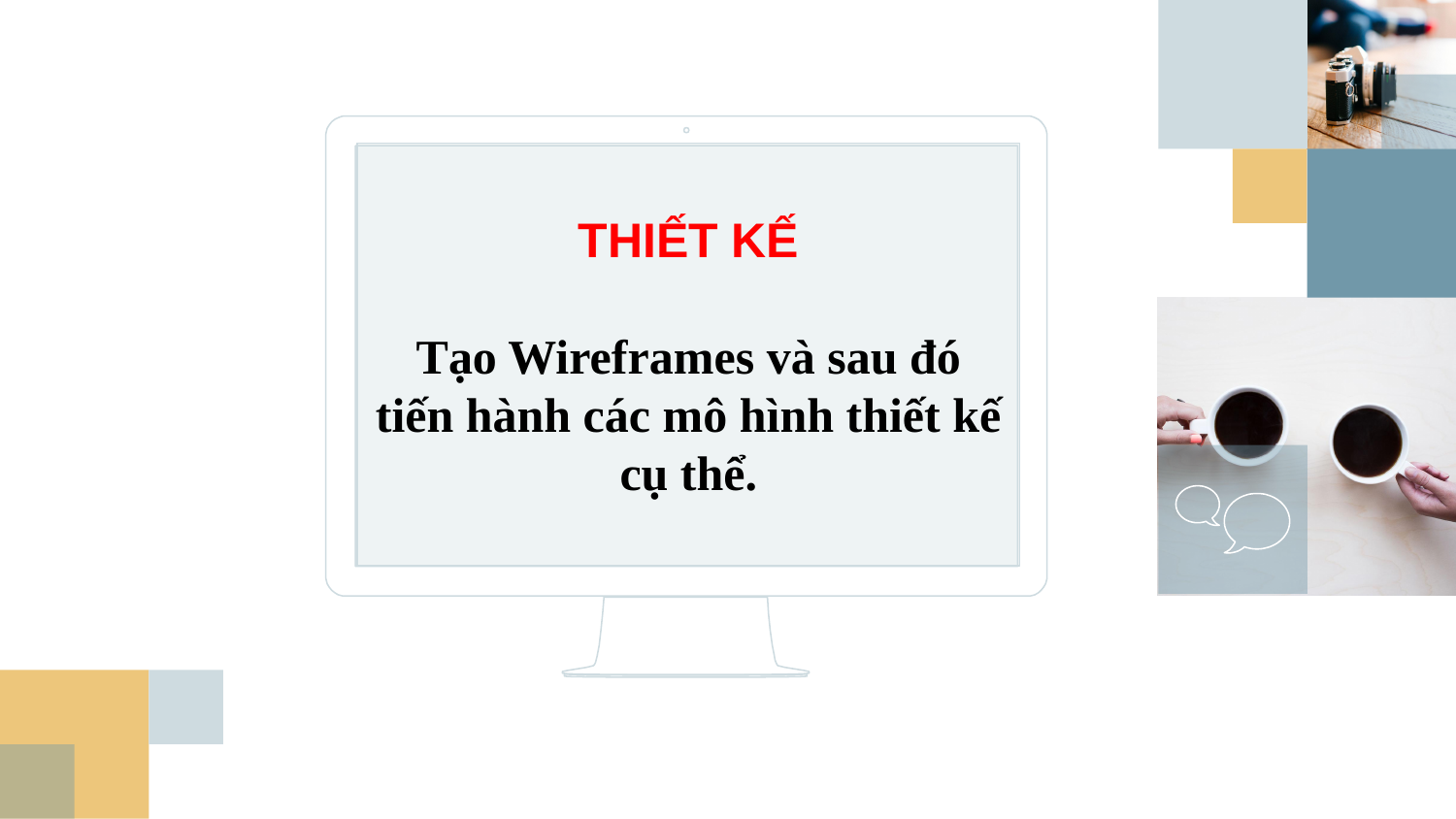

THIẾT KẾ
Tạo Wireframes và sau đó tiến hành các mô hình thiết kế cụ thể.